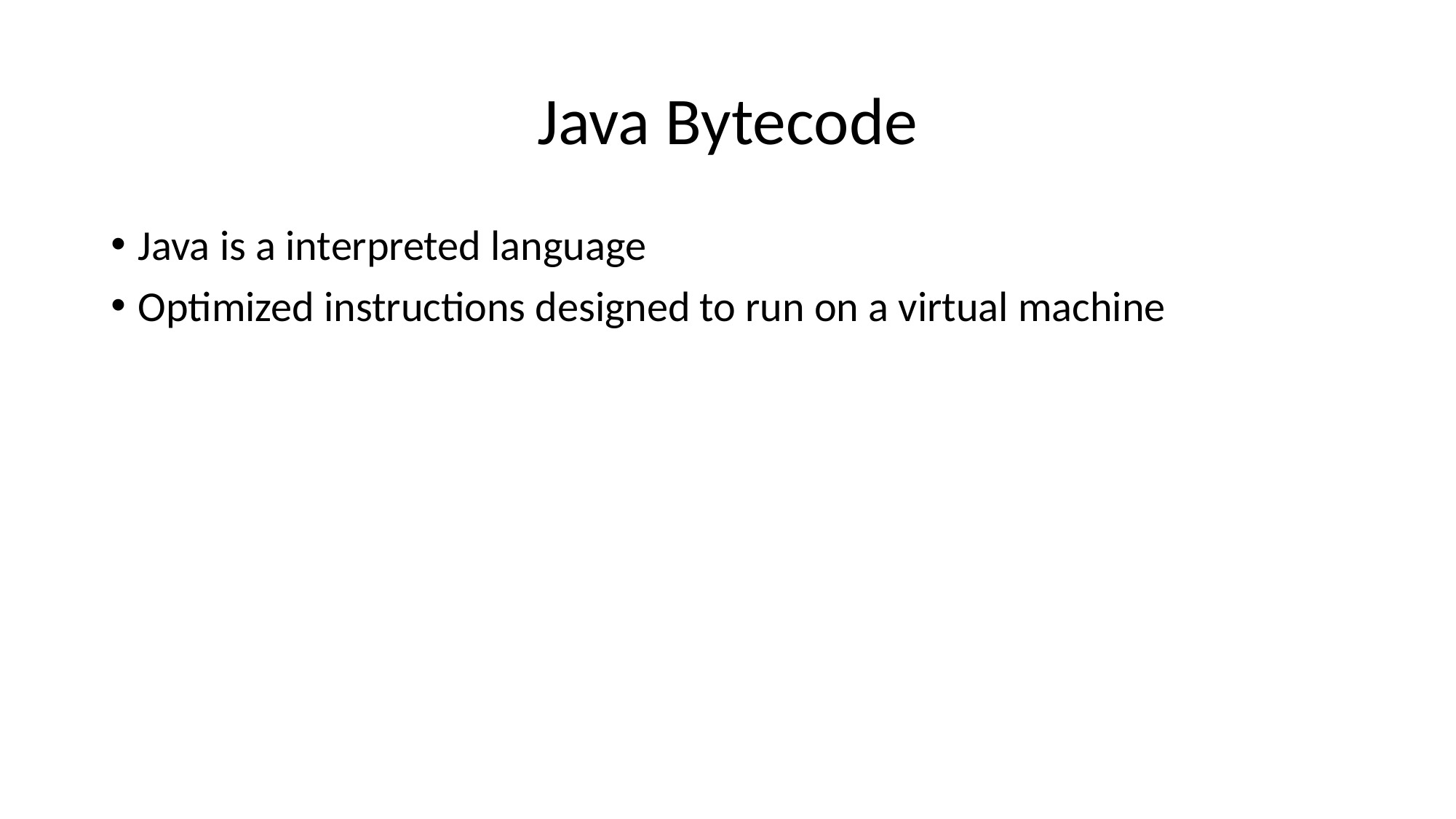

# Java Bytecode
Java is a interpreted language
Optimized instructions designed to run on a virtual machine